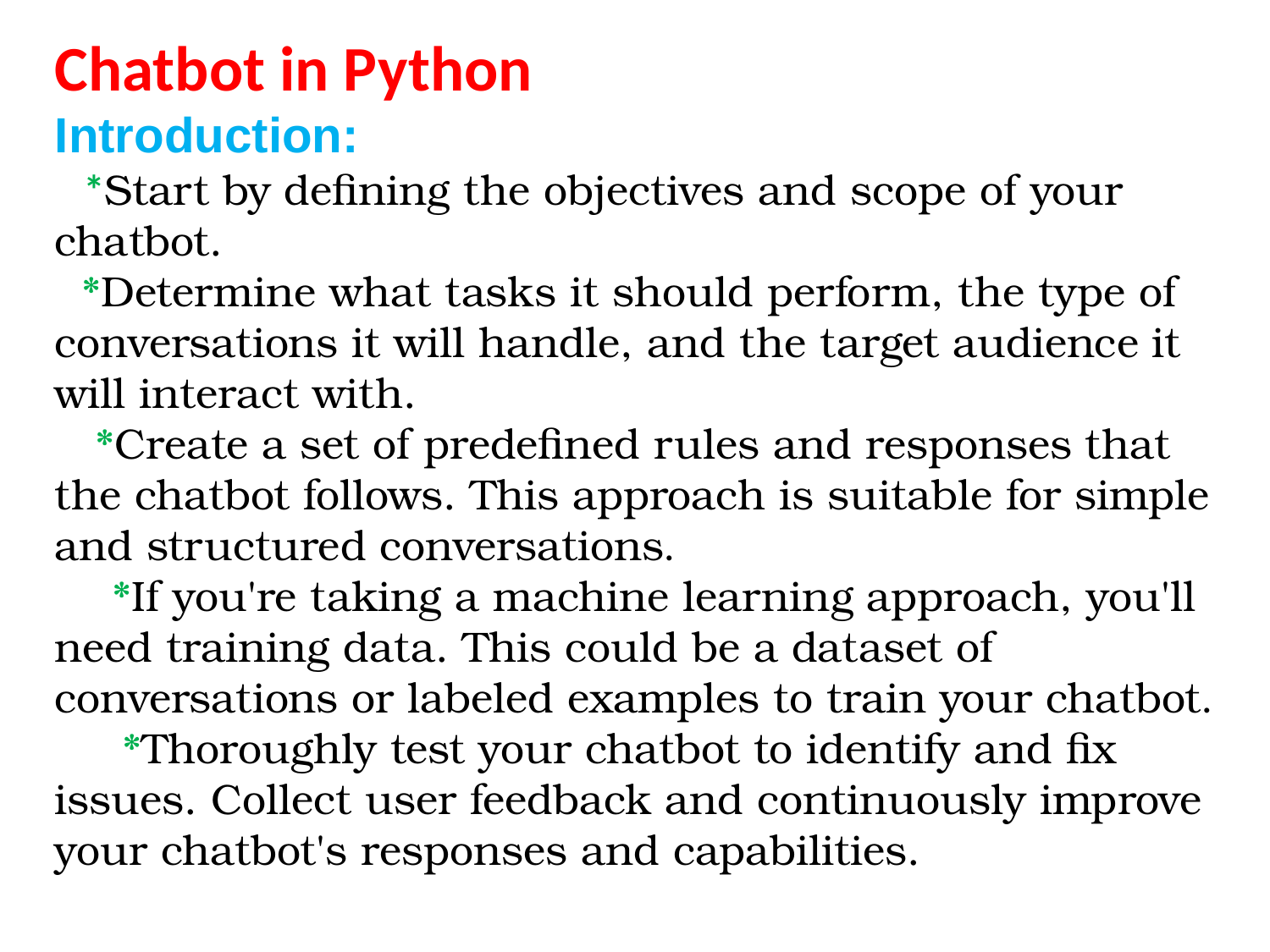

Chatbot in Python
Introduction:
   *Start by defining the objectives and scope of your chatbot.
  *Determine what tasks it should perform, the type of conversations it will handle, and the target audience it will interact with.
   *Create a set of predefined rules and responses that the chatbot follows. This approach is suitable for simple and structured conversations.
    *If you're taking a machine learning approach, you'll need training data. This could be a dataset of conversations or labeled examples to train your chatbot.
     *Thoroughly test your chatbot to identify and fix issues. Collect user feedback and continuously improve your chatbot's responses and capabilities.